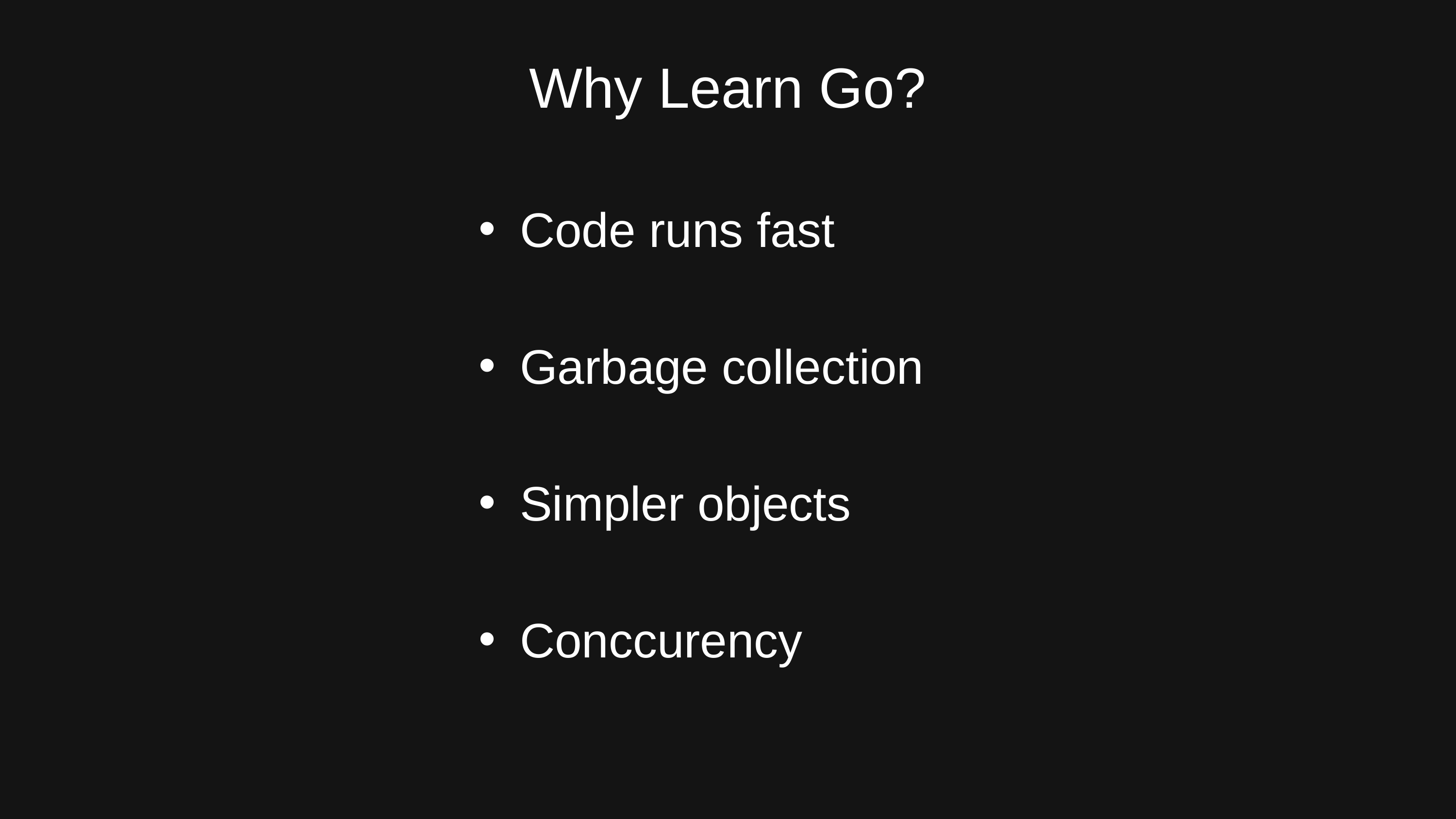

Why Learn Go?
Code runs fast

Garbage collection

Simpler objects

Conccurency